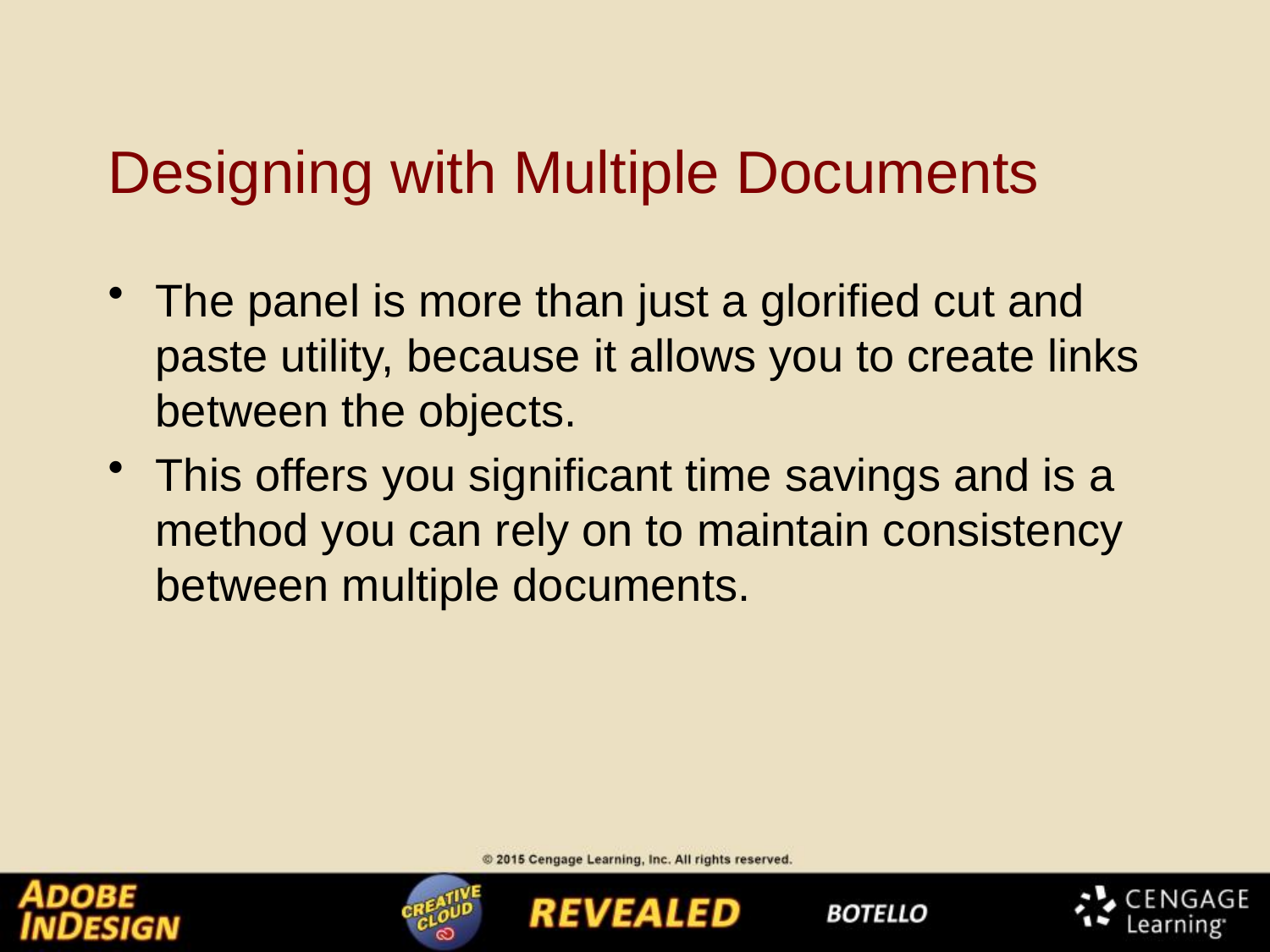

# Designing with Multiple Documents
The panel is more than just a glorified cut and paste utility, because it allows you to create links between the objects.
This offers you significant time savings and is a method you can rely on to maintain consistency between multiple documents.